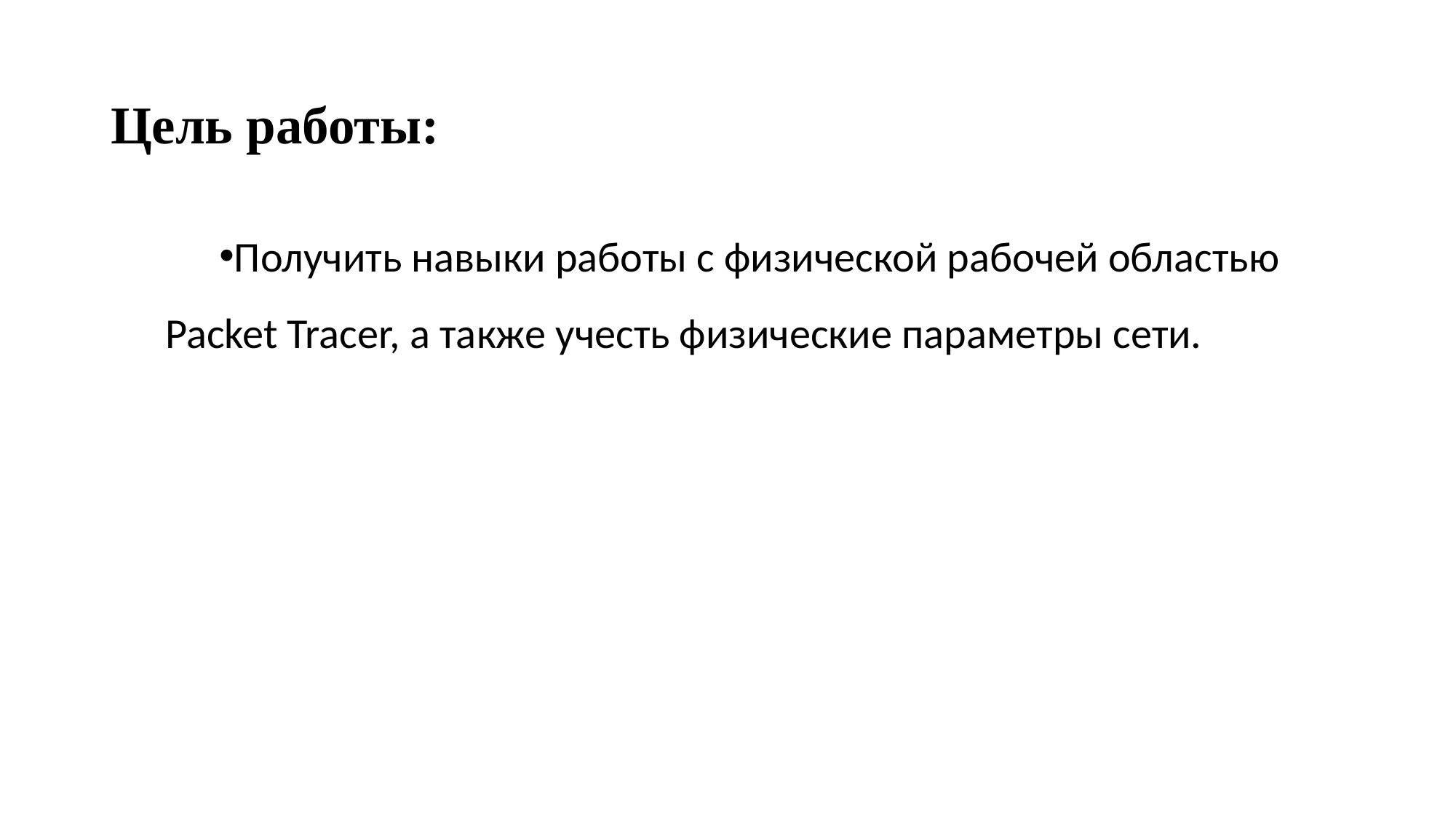

# Цель работы:
Получить навыки работы с физической рабочей областью Packet Tracer, а также учесть физические параметры сети.